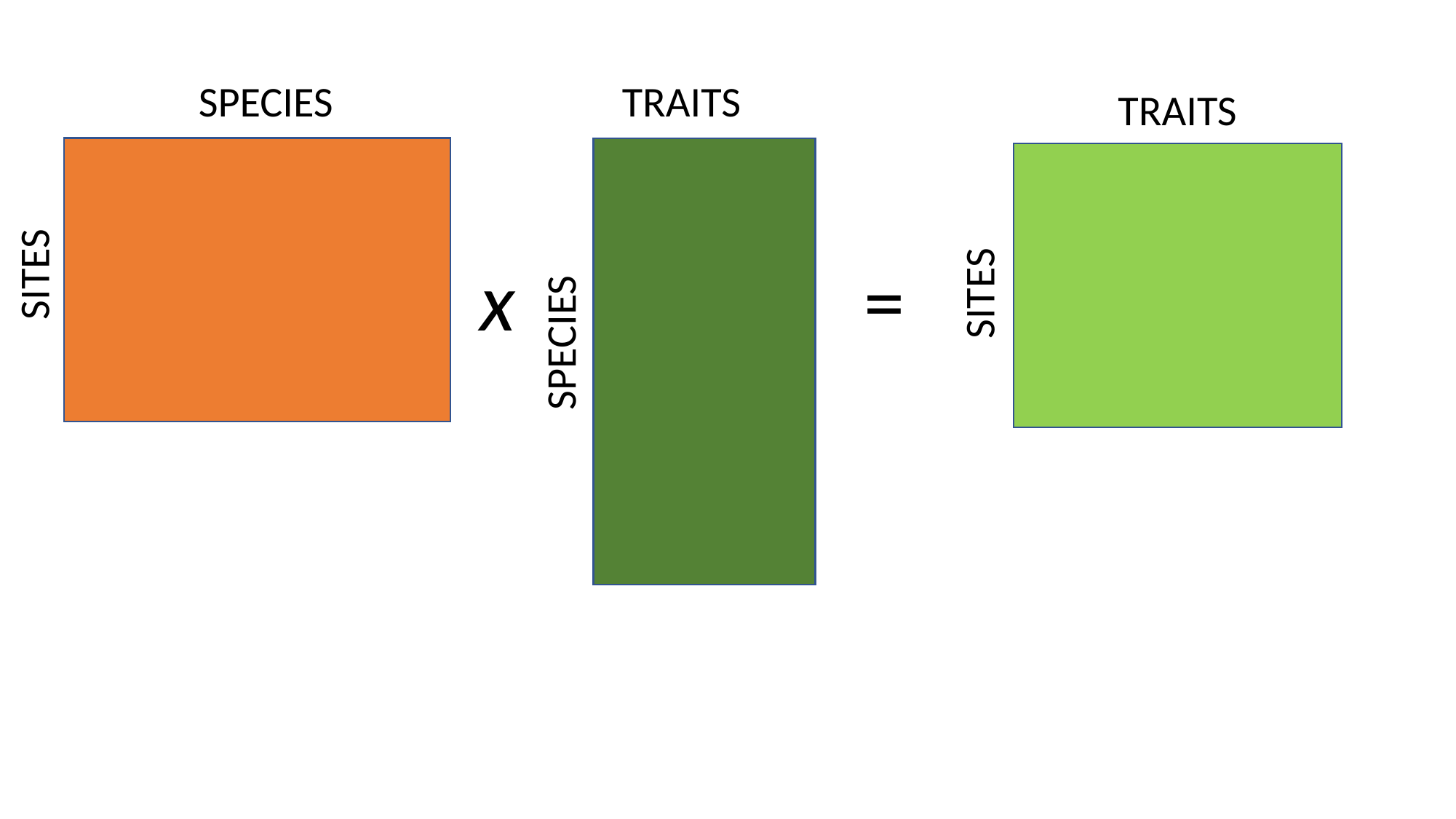

SPECIES
TRAITS

SITES
x
SPECIES
TRAITS

=
SITES